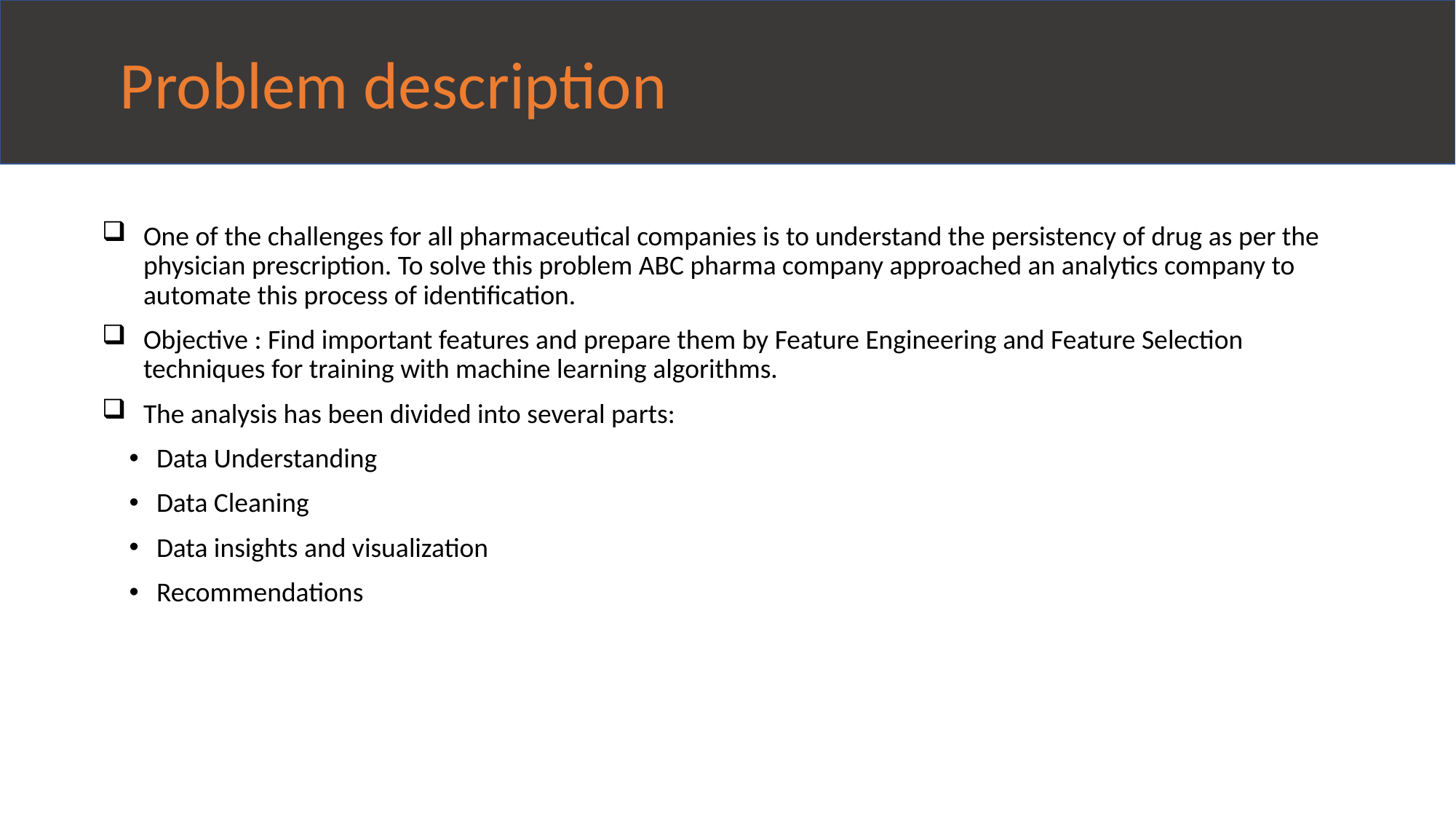

Problem description
# Background – Drug Persistency case study
One of the challenges for all pharmaceutical companies is to understand the persistency of drug as per the physician prescription. To solve this problem ABC pharma company approached an analytics company to automate this process of identification.
Objective : Find important features and prepare them by Feature Engineering and Feature Selection techniques for training with machine learning algorithms.
The analysis has been divided into several parts:
Data Understanding
Data Cleaning
Data insights and visualization
Recommendations